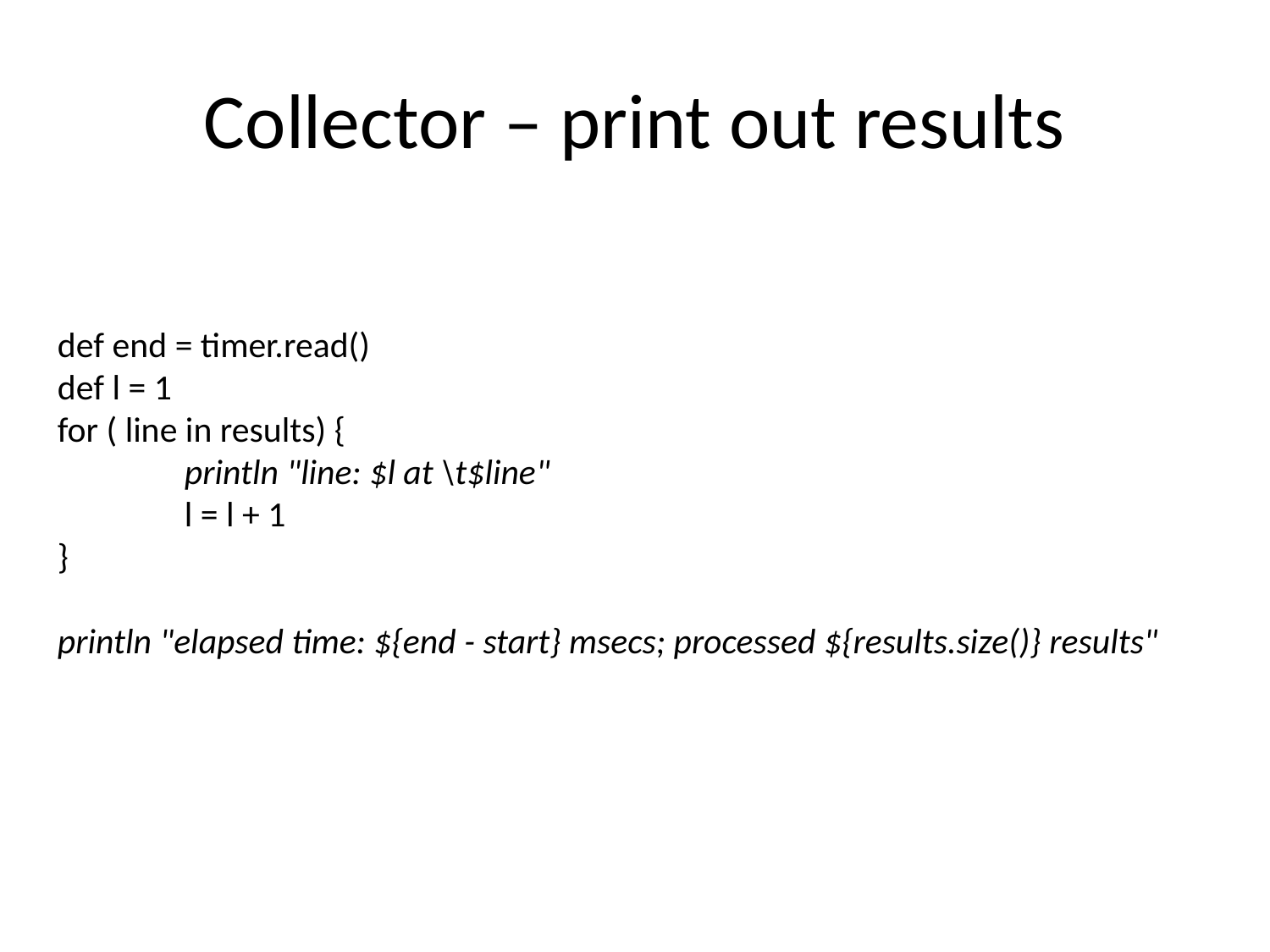

# Collector – print out results
def end = timer.read()
def l = 1
for ( line in results) {
	println "line: $l at \t$line"
	l = l + 1
}

println "elapsed time: ${end - start} msecs; processed ${results.size()} results"